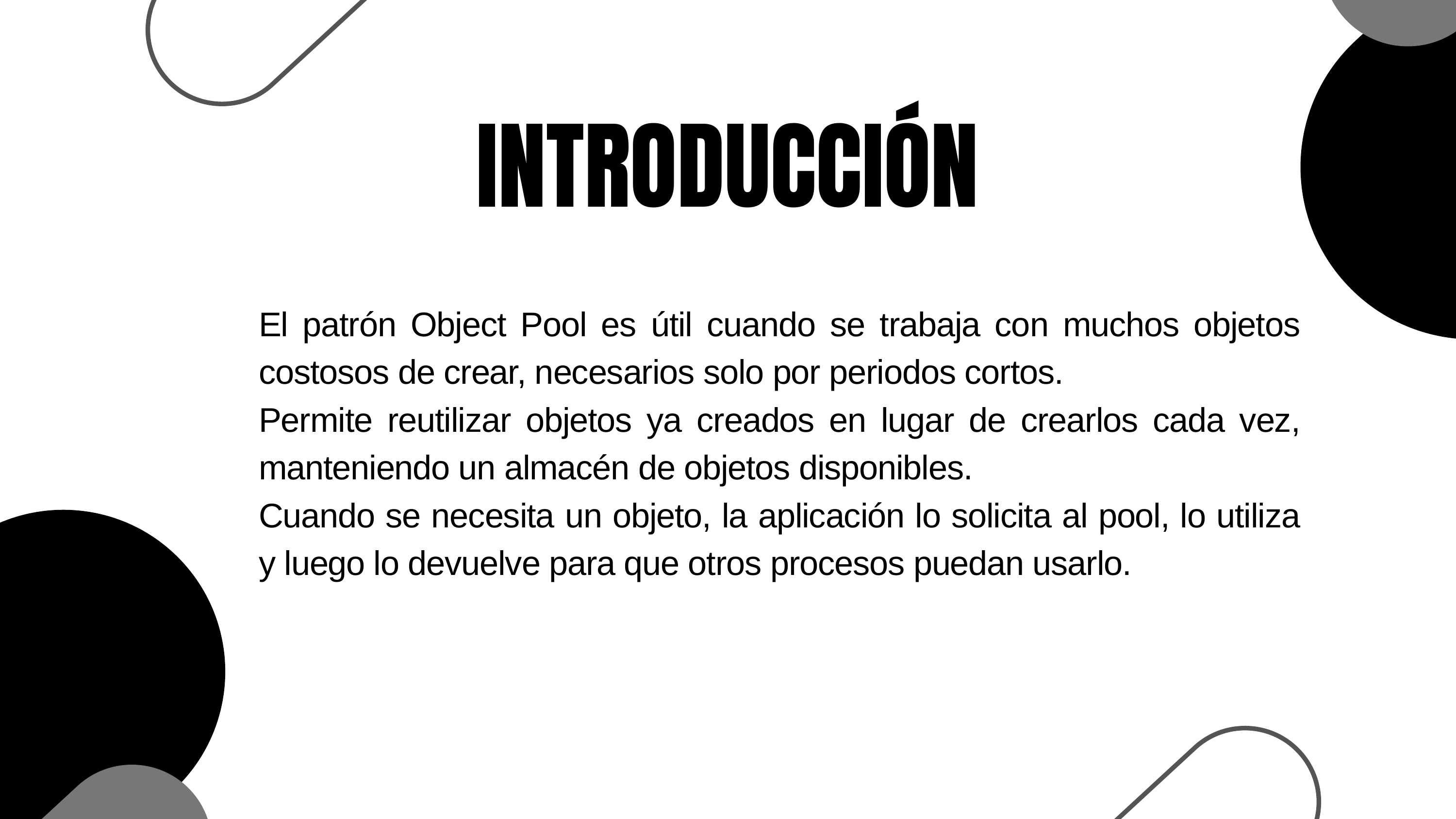

INTRODUCCIÓN
El patrón Object Pool es útil cuando se trabaja con muchos objetos costosos de crear, necesarios solo por periodos cortos.
Permite reutilizar objetos ya creados en lugar de crearlos cada vez, manteniendo un almacén de objetos disponibles.
Cuando se necesita un objeto, la aplicación lo solicita al pool, lo utiliza y luego lo devuelve para que otros procesos puedan usarlo.